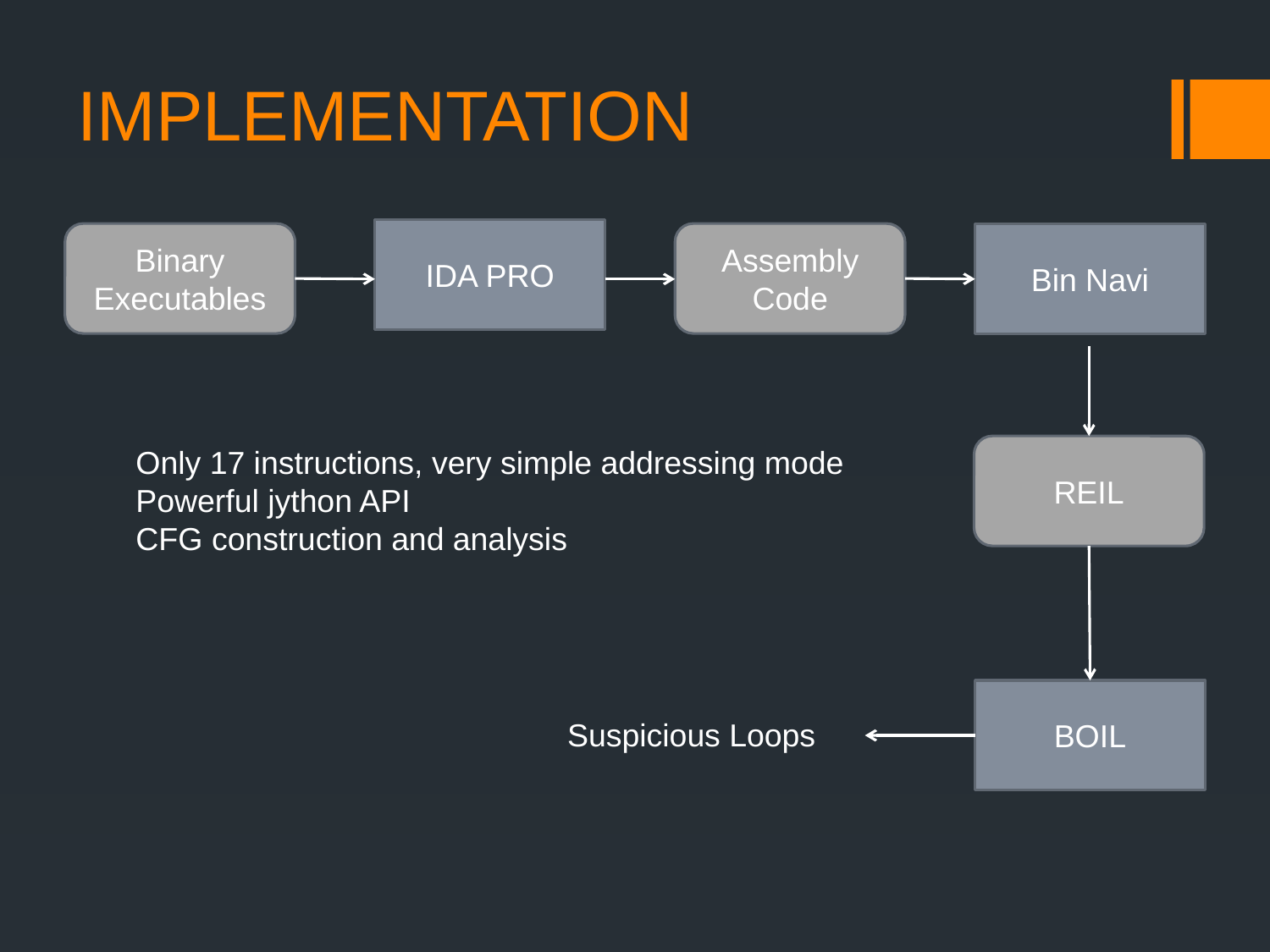

# IMPLEMENTATION
IDA PRO
Binary Executables
Assembly Code
Bin Navi
Only 17 instructions, very simple addressing mode
Powerful jython API
CFG construction and analysis
REIL
BOIL
Suspicious Loops